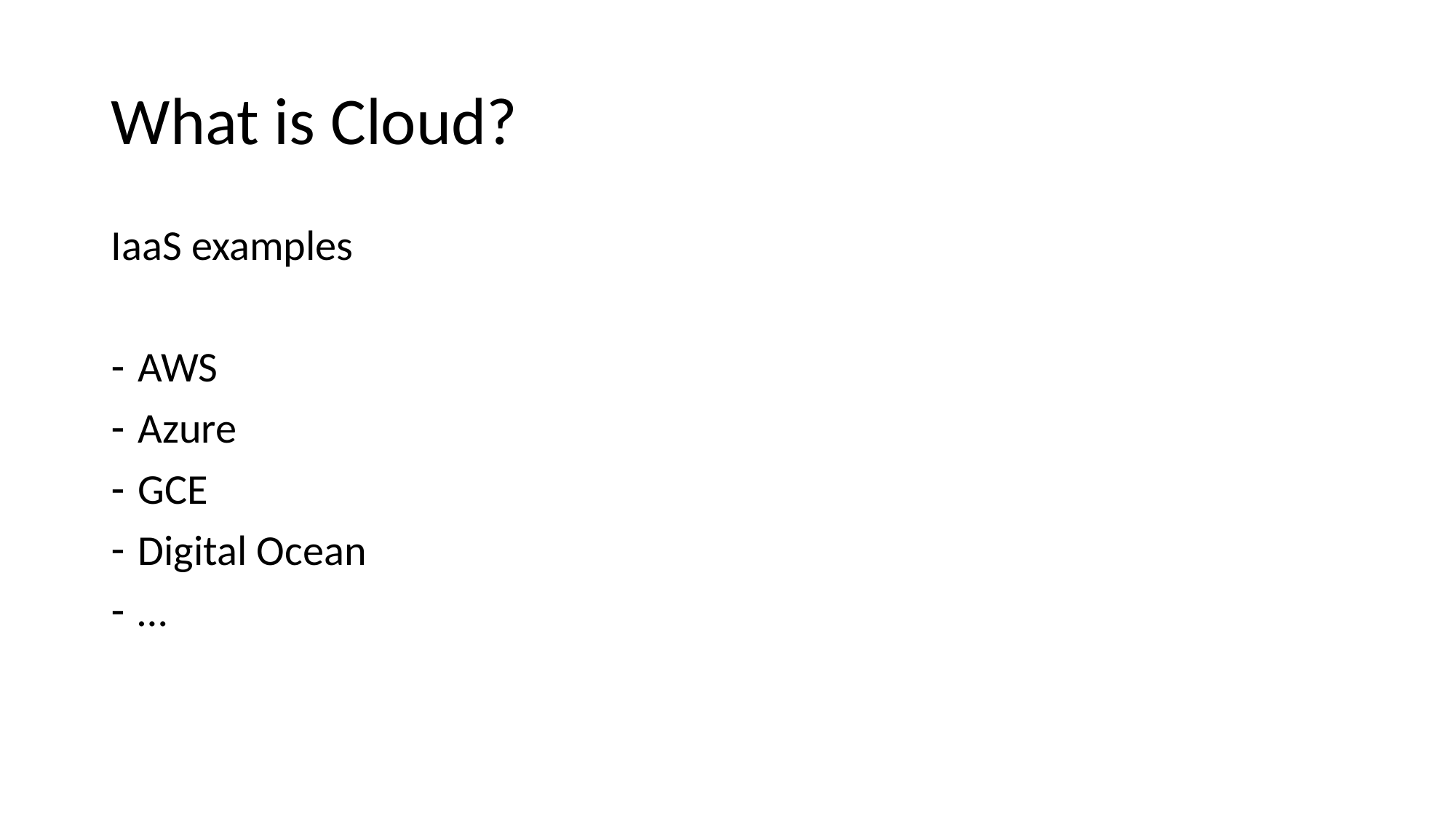

# What is Cloud?
IaaS examples

AWS
Azure
GCE
Digital Ocean
…